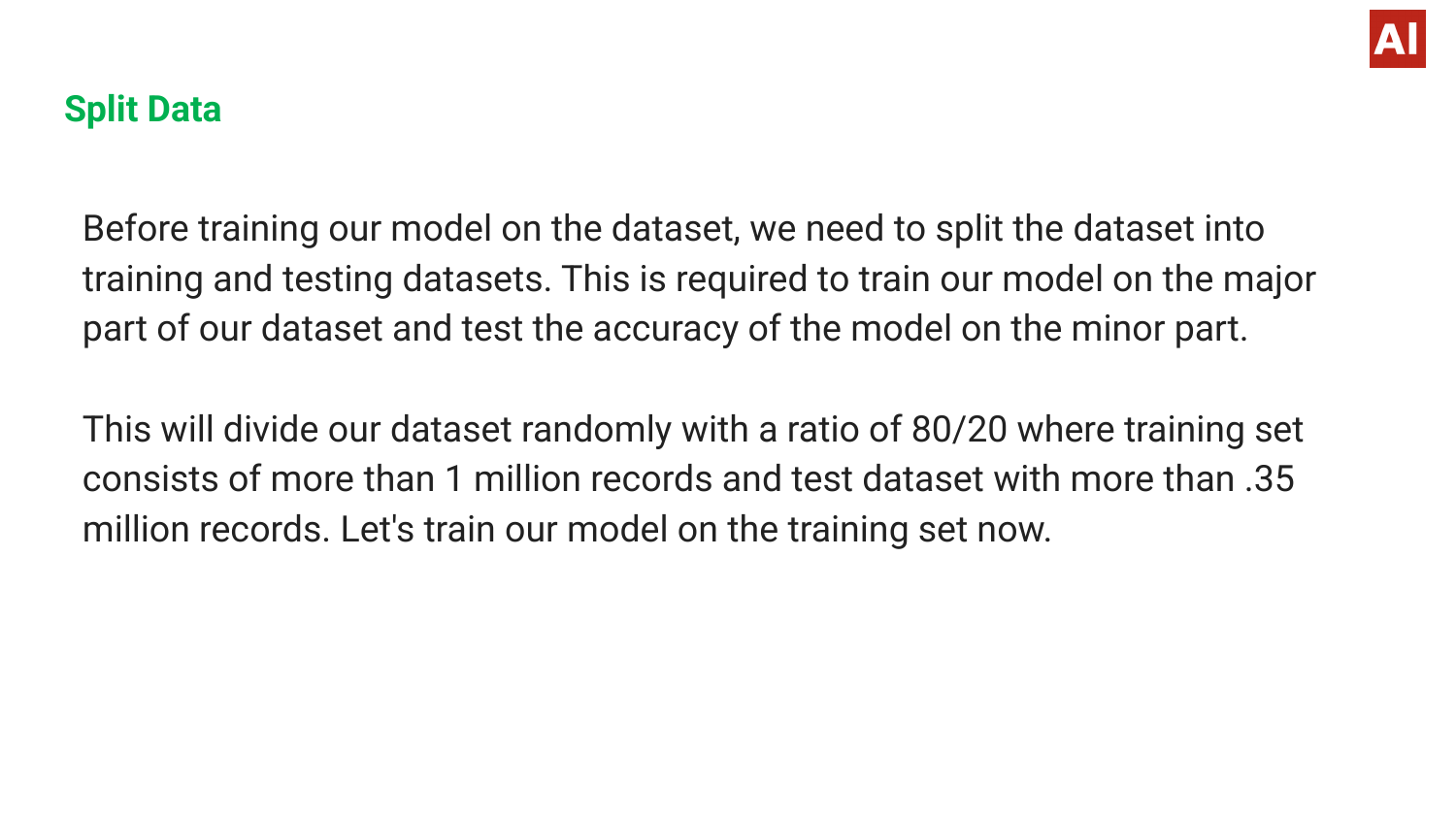

# Split Data
Before training our model on the dataset, we need to split the dataset into training and testing datasets. This is required to train our model on the major part of our dataset and test the accuracy of the model on the minor part.

This will divide our dataset randomly with a ratio of 80/20 where training set consists of more than 1 million records and test dataset with more than .35 million records. Let's train our model on the training set now.